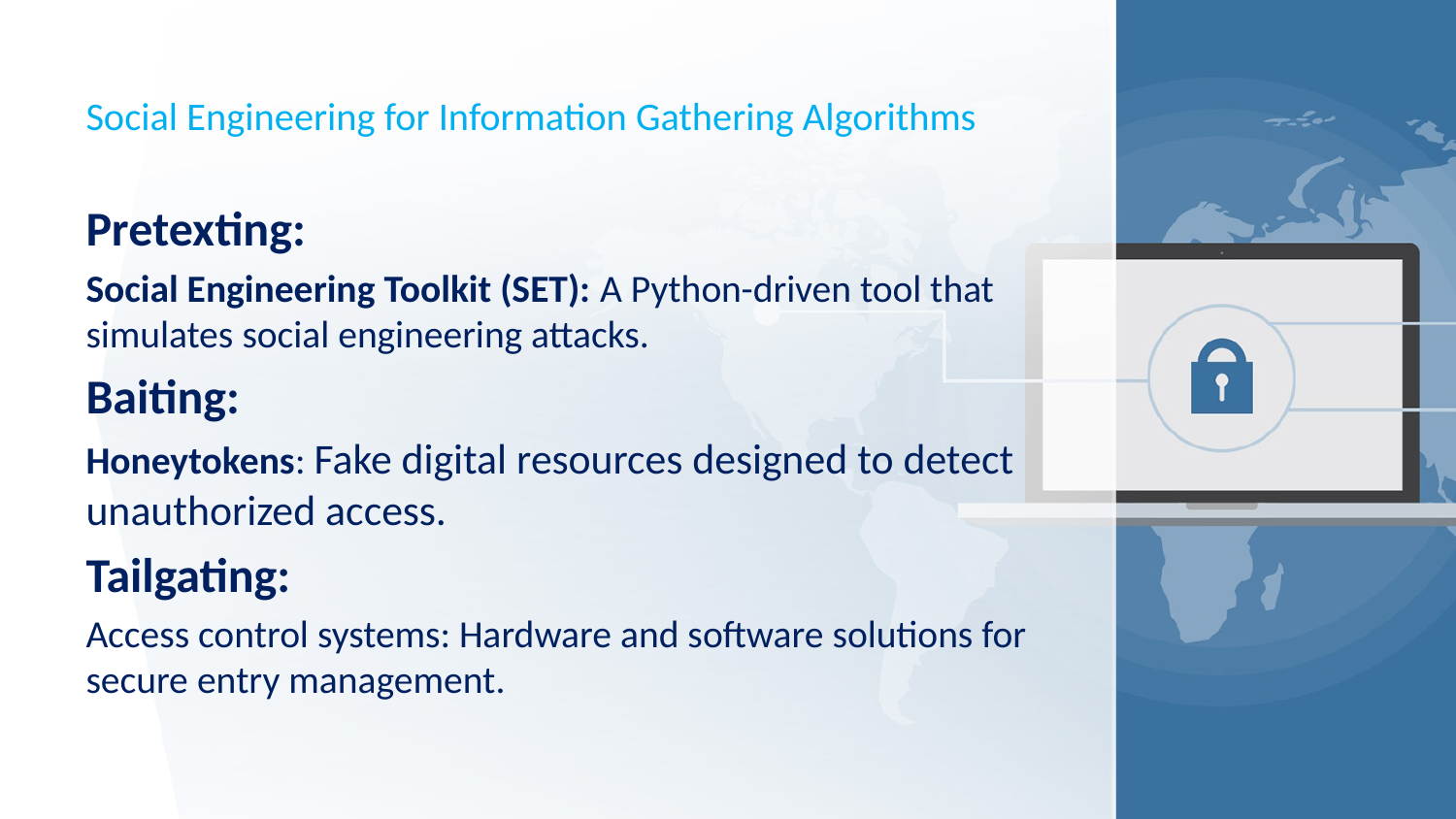

# Social Engineering for Information Gathering Algorithms
Pretexting:
Social Engineering Toolkit (SET): A Python-driven tool that simulates social engineering attacks.
Baiting:
Honeytokens: Fake digital resources designed to detect unauthorized access.
Tailgating:
Access control systems: Hardware and software solutions for secure entry management.